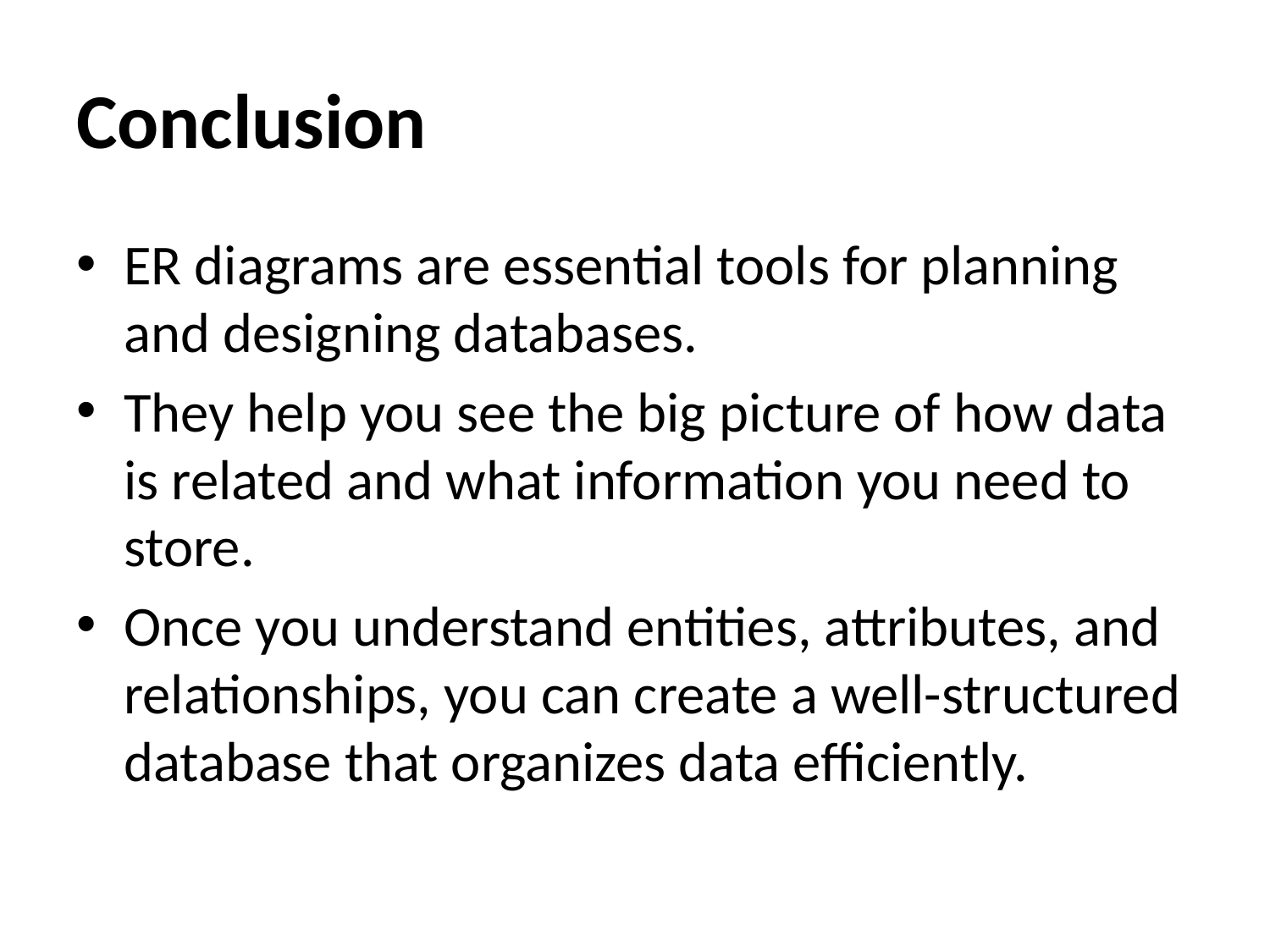

# Conclusion
ER diagrams are essential tools for planning and designing databases.
They help you see the big picture of how data is related and what information you need to store.
Once you understand entities, attributes, and relationships, you can create a well-structured database that organizes data efficiently.